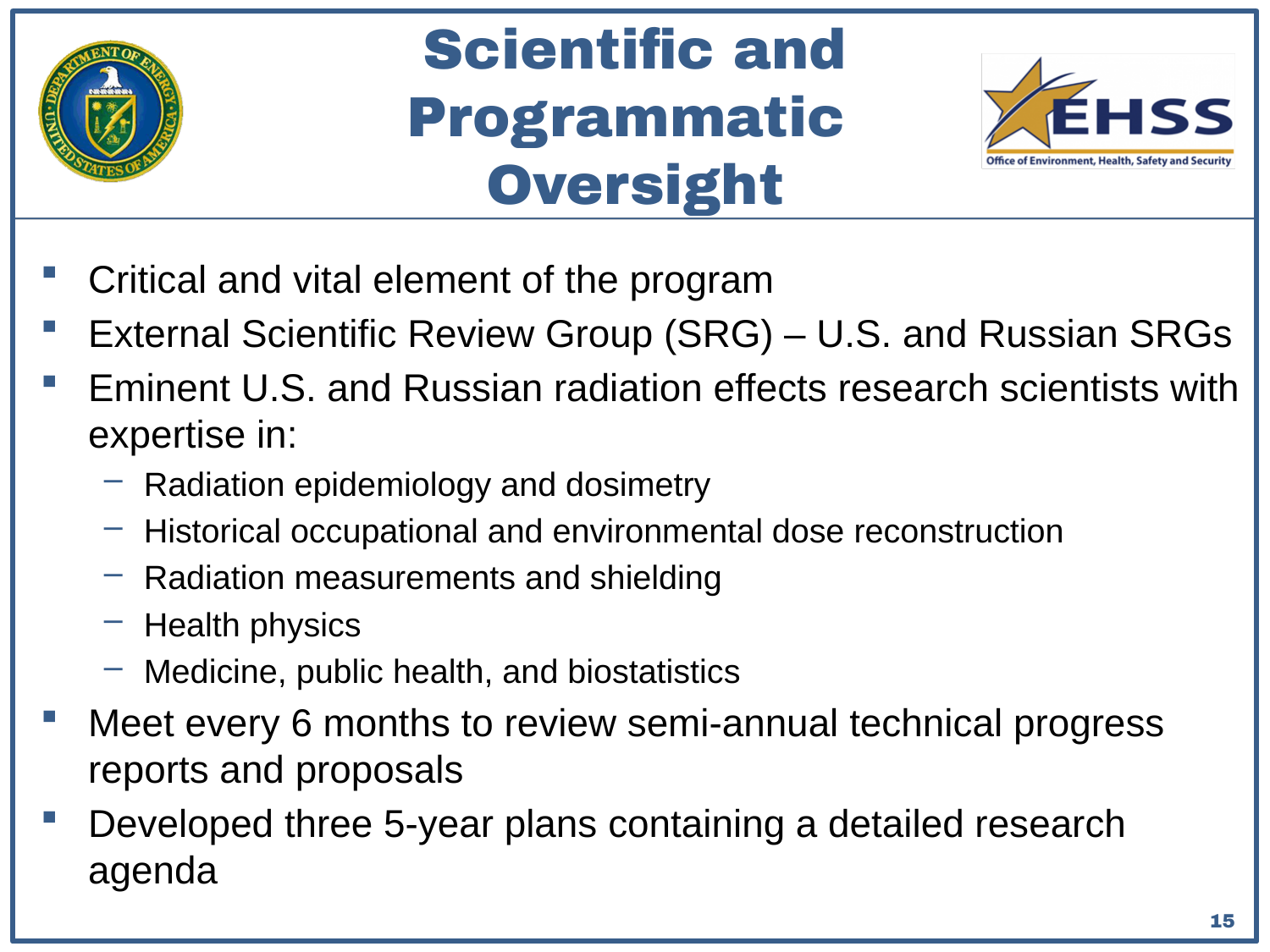

# Scientific and Programmatic Oversight
Critical and vital element of the program
External Scientific Review Group (SRG) – U.S. and Russian SRGs
Eminent U.S. and Russian radiation effects research scientists with expertise in:
Radiation epidemiology and dosimetry
Historical occupational and environmental dose reconstruction
Radiation measurements and shielding
Health physics
Medicine, public health, and biostatistics
Meet every 6 months to review semi-annual technical progress reports and proposals
Developed three 5-year plans containing a detailed research agenda

15